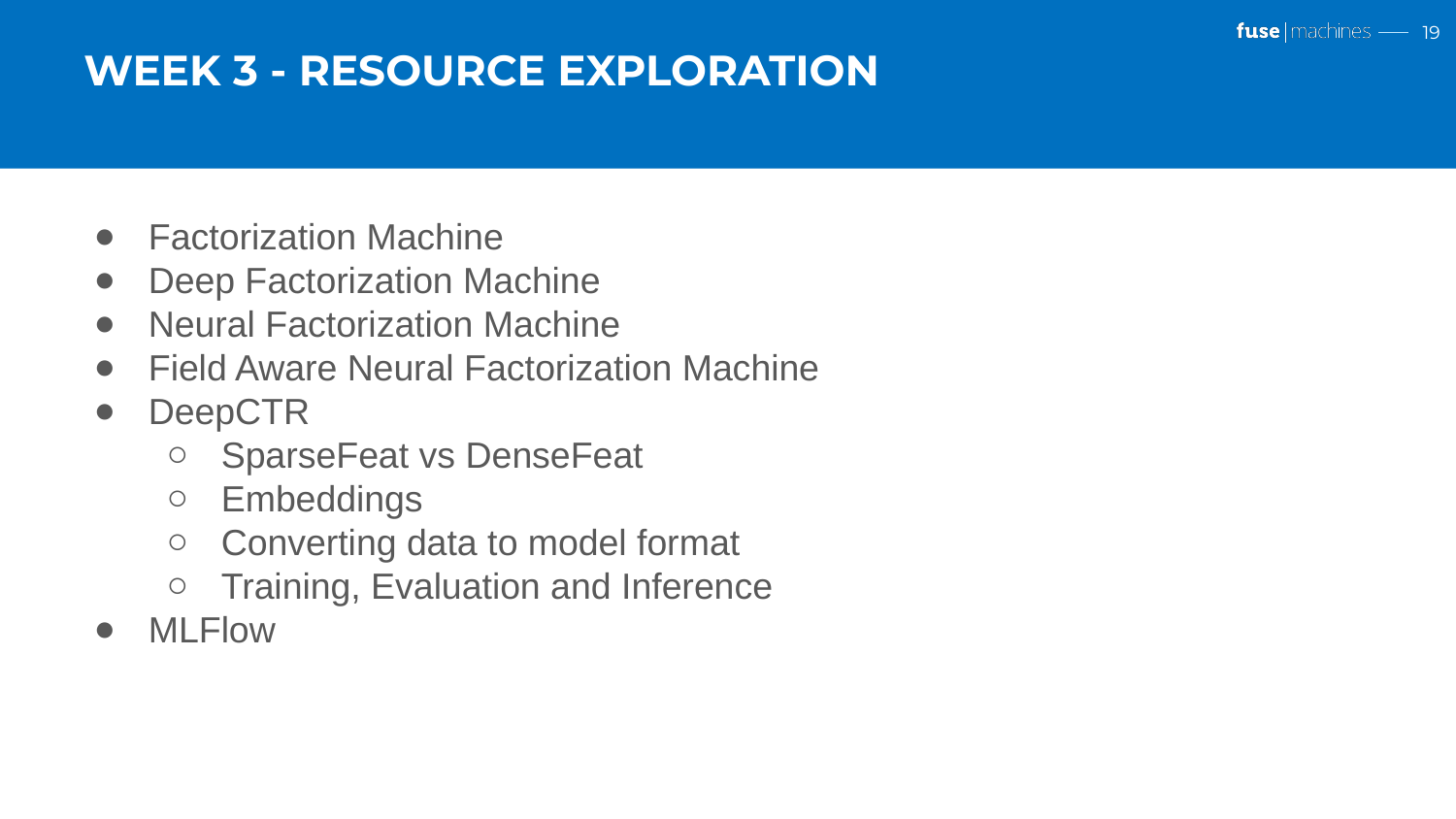

# WEEK 3 - RESOURCE EXPLORATION
Factorization Machine
Deep Factorization Machine
Neural Factorization Machine
Field Aware Neural Factorization Machine
DeepCTR
SparseFeat vs DenseFeat
Embeddings
Converting data to model format
Training, Evaluation and Inference
MLFlow